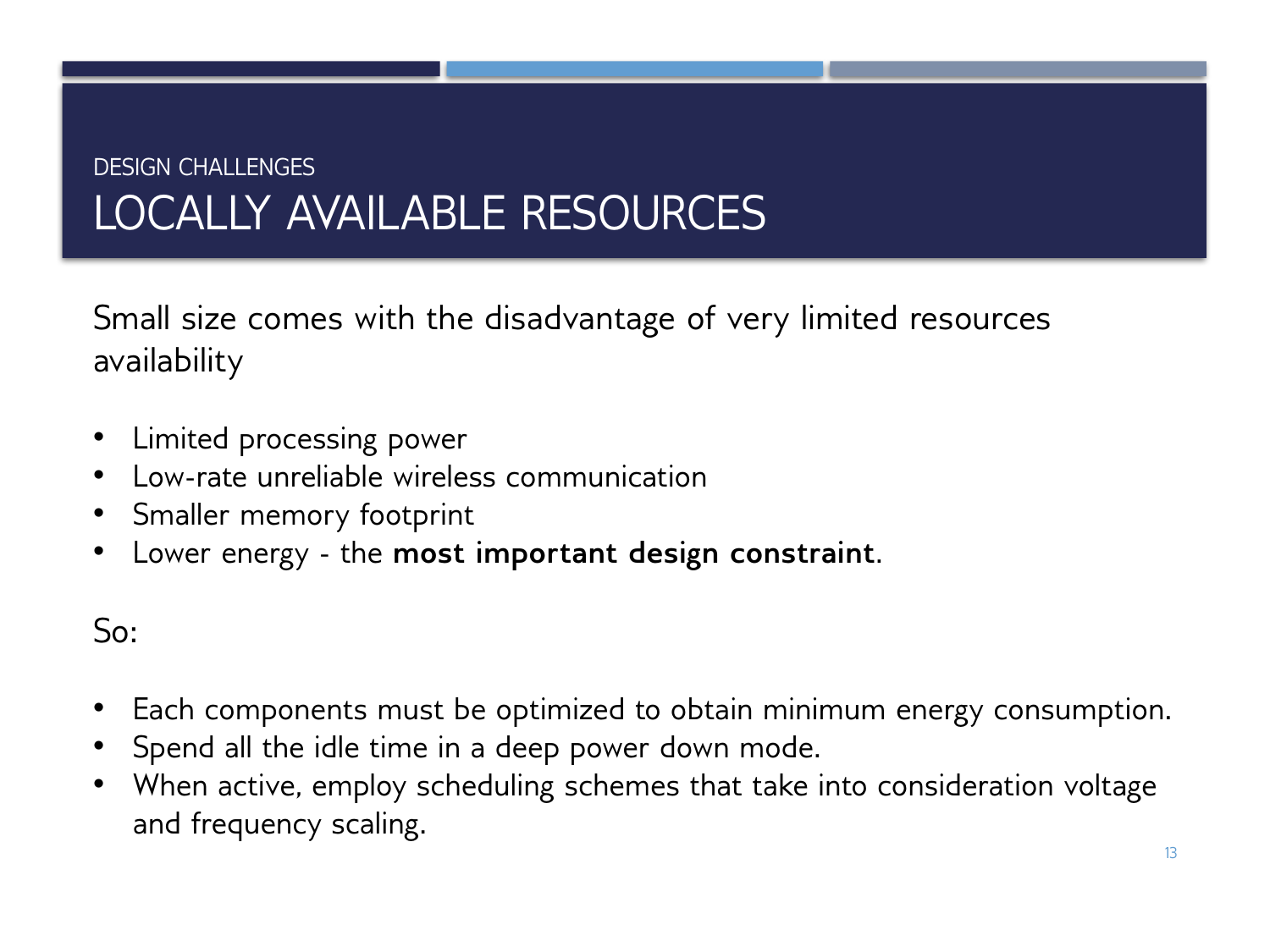

# Design Challenges Locally Available Resources
Small size comes with the disadvantage of very limited resources availability

Limited processing power
Low-rate unreliable wireless communication
Smaller memory footprint
Lower energy - the most important design constraint.

So:

Each components must be optimized to obtain minimum energy consumption.
Spend all the idle time in a deep power down mode.
When active, employ scheduling schemes that take into consideration voltage and frequency scaling.
13